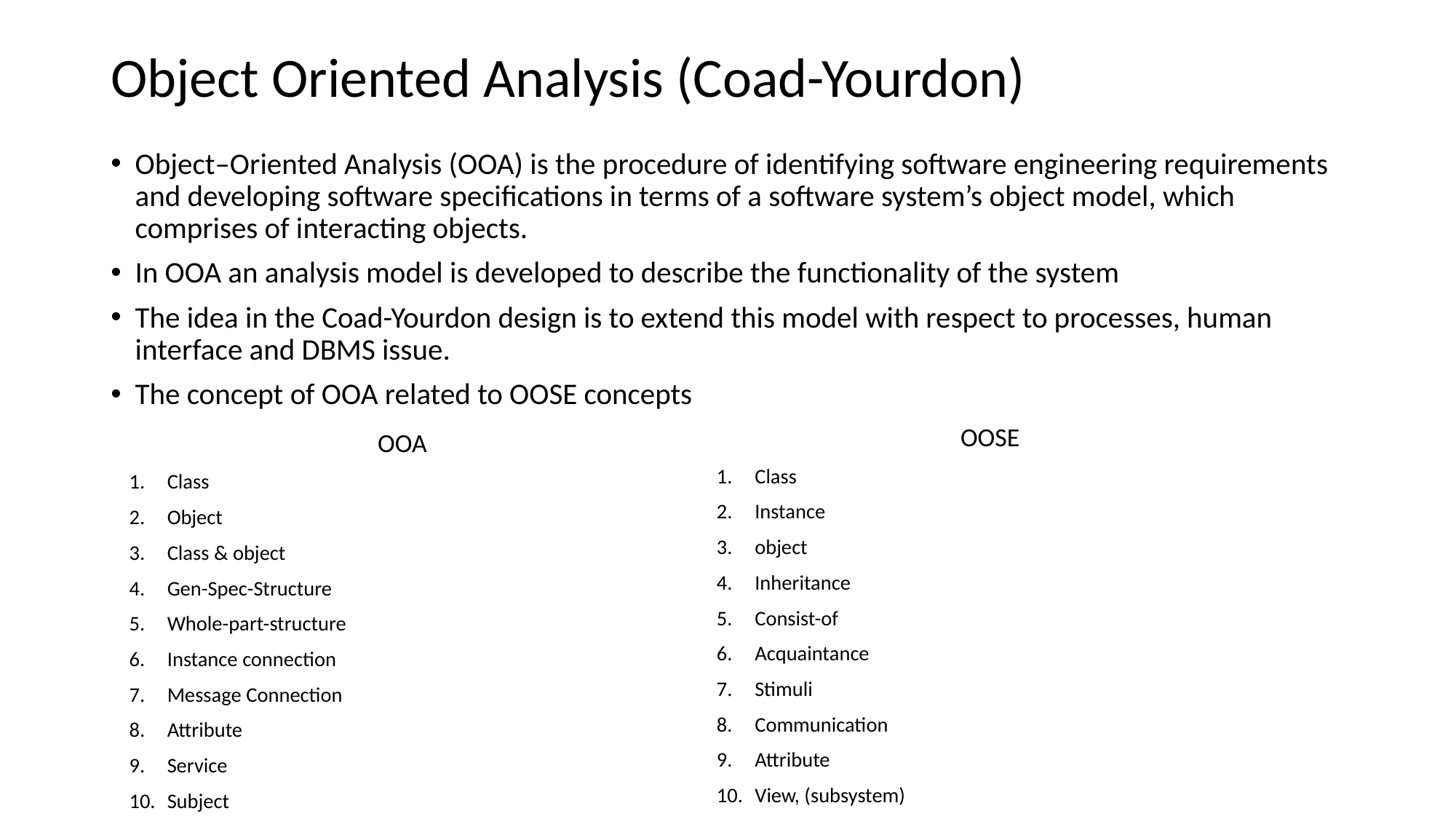

# Object Oriented Analysis (Coad-Yourdon)
Object–Oriented Analysis (OOA) is the procedure of identifying software engineering requirements and developing software specifications in terms of a software system’s object model, which comprises of interacting objects.
In OOA an analysis model is developed to describe the functionality of the system
The idea in the Coad-Yourdon design is to extend this model with respect to processes, human interface and DBMS issue.
The concept of OOA related to OOSE concepts

OOSE
Class
Instance
object
Inheritance
Consist-of
Acquaintance
Stimuli
Communication
Attribute
View, (subsystem)

OOA
Class
Object
Class & object
Gen-Spec-Structure
Whole-part-structure
Instance connection
Message Connection
Attribute
Service
Subject